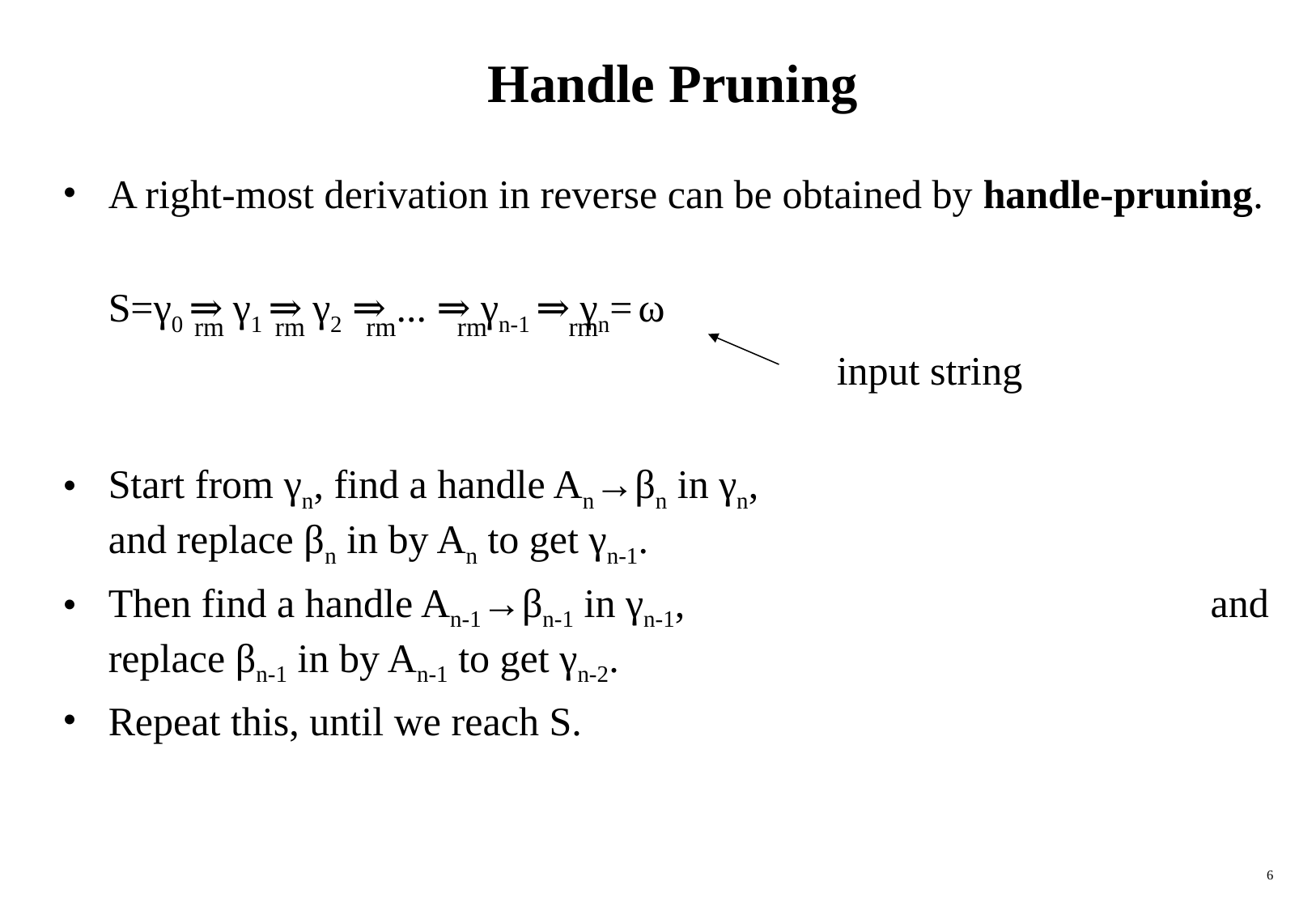

# Handle Pruning
A right-most derivation in reverse can be obtained by handle-pruning.

	S=γ0 ⇒ γ1 ⇒ γ2 ⇒ ... ⇒ γn-1 ⇒ γn= ω
							input string

Start from γn, find a handle An→βn in γn,                                                 and replace βn in by An to get γn-1.
Then find a handle An-1→βn-1 in γn-1,                                                    and replace βn-1 in by An-1 to get γn-2.
Repeat this, until we reach S.
rm
rm
rm
rm
rm
6